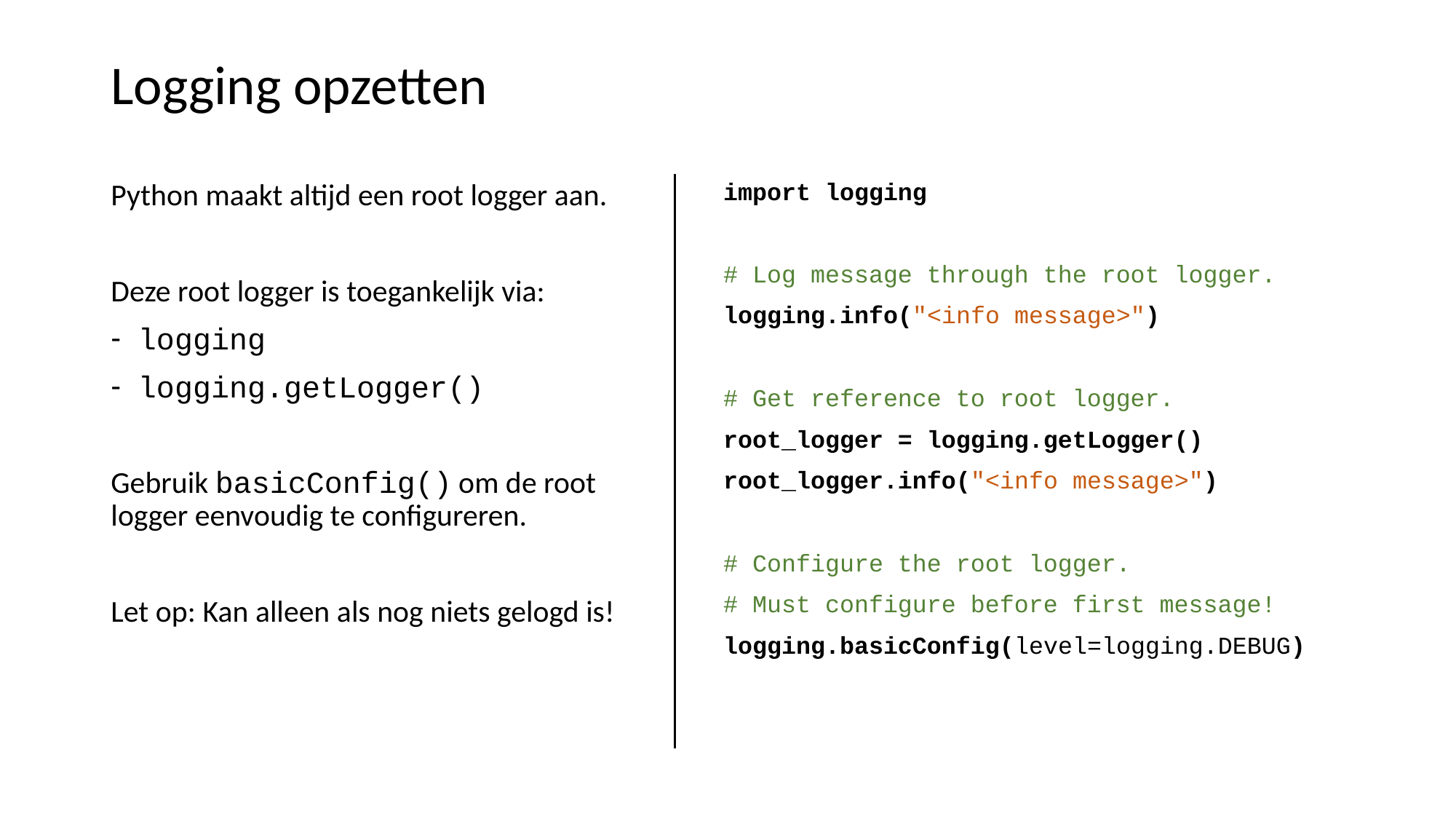

# Logging opzetten
Python maakt altijd een root logger aan.

Deze root logger is toegankelijk via:
logging
logging.getLogger()

Gebruik basicConfig() om de root logger eenvoudig te configureren.

Let op: Kan alleen als nog niets gelogd is!
import logging

# Log message through the root logger.
logging.info("<info message>")

# Get reference to root logger.
root_logger = logging.getLogger()
root_logger.info("<info message>")

# Configure the root logger.
# Must configure before first message!
logging.basicConfig(level=logging.DEBUG)